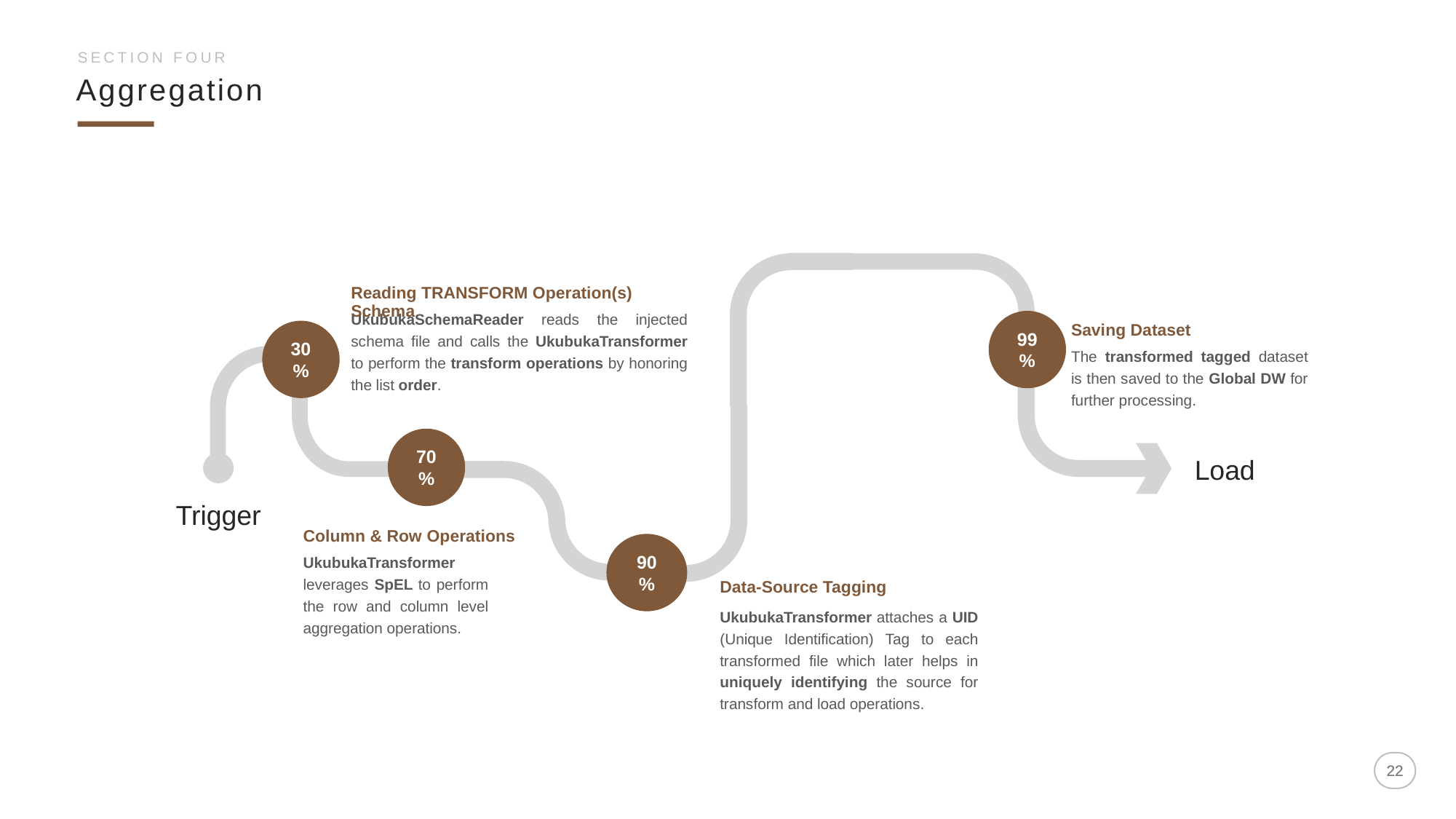

SECTION FOUR
Aggregation

Reading TRANSFORM Operation(s) Schema
UkubukaSchemaReader reads the injected schema file and calls the UkubukaTransformer to perform the transform operations by honoring the list order.
99%
30%
Saving Dataset
The transformed tagged dataset is then saved to the Global DW for further processing.

70%
Load

Trigger
Column & Row Operations
90%
UkubukaTransformer leverages SpEL to perform the row and column level aggregation operations.
Data-Source Tagging
UkubukaTransformer attaches a UID (Unique Identification) Tag to each transformed file which later helps in uniquely identifying the source for transform and load operations.
22
22